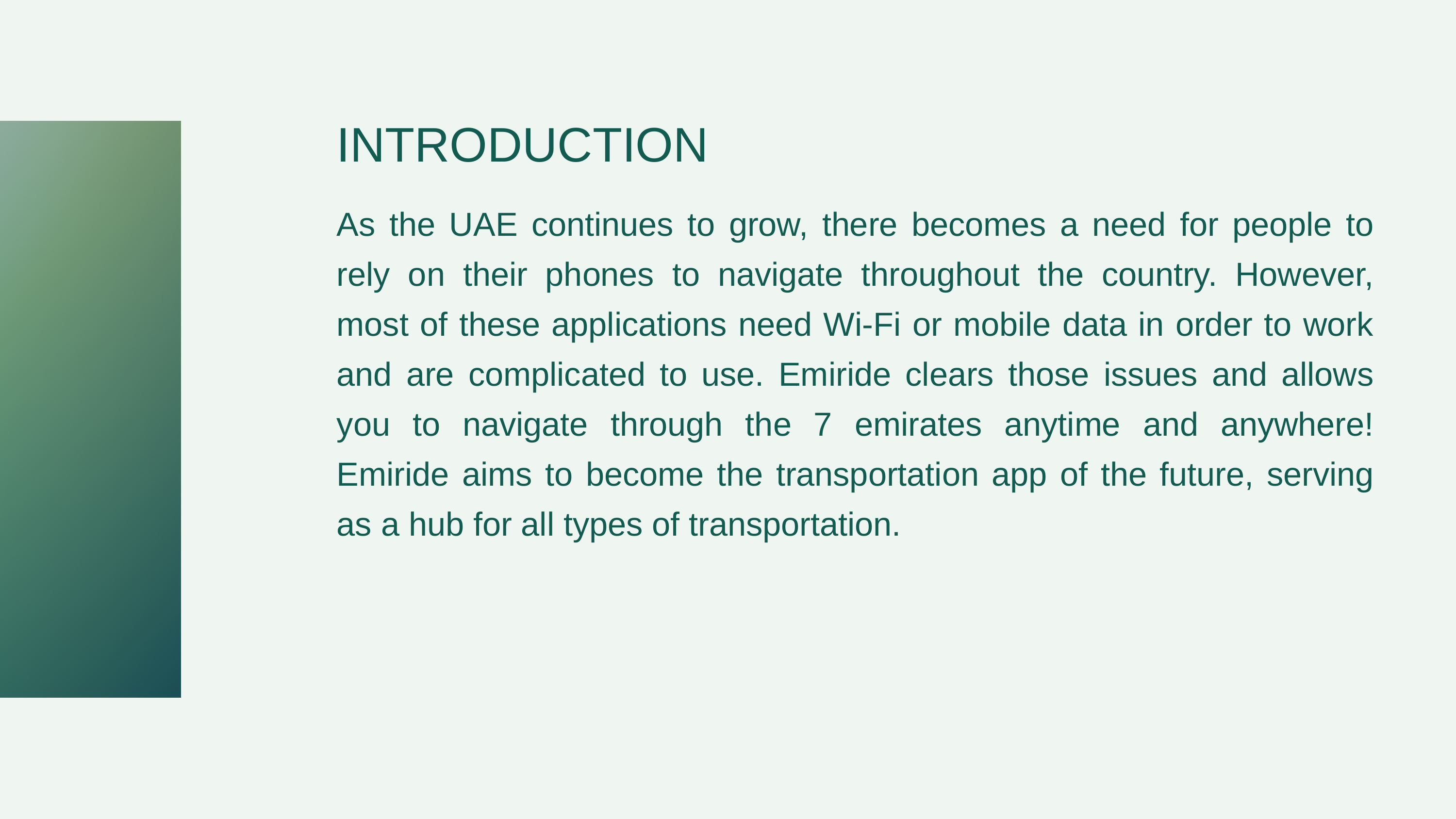

INTRODUCTION

As the UAE continues to grow, there becomes a need for people to rely on their phones to navigate throughout the country. However, most of these applications need Wi-Fi or mobile data in order to work and are complicated to use. Emiride clears those issues and allows you to navigate through the 7 emirates anytime and anywhere! Emiride aims to become the transportation app of the future, serving as a hub for all types of transportation.